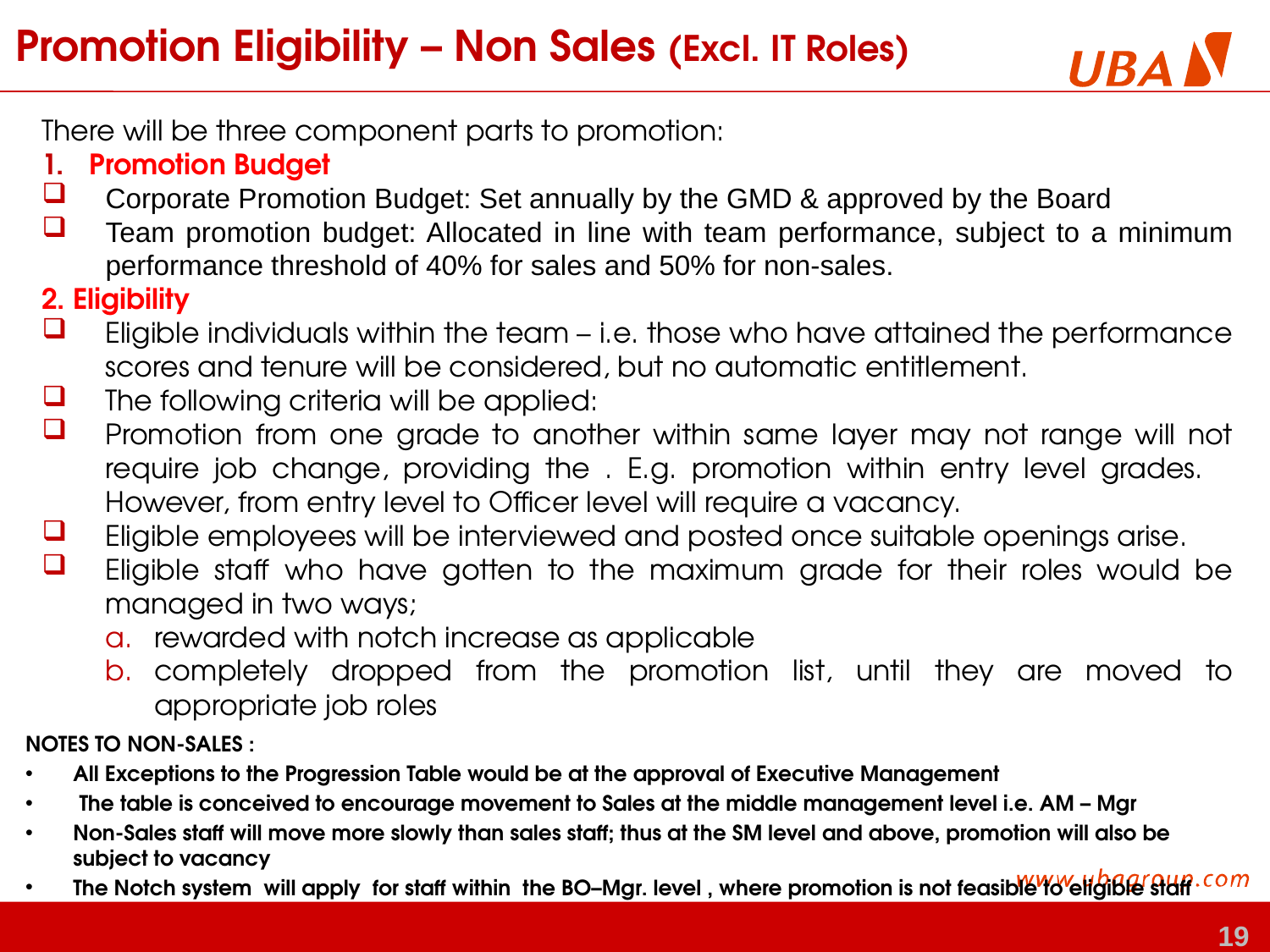

Promotion Eligibility – Non Sales (Excl. IT Roles)
There will be three component parts to promotion:
Promotion Budget
Corporate Promotion Budget: Set annually by the GMD & approved by the Board
Team promotion budget: Allocated in line with team performance, subject to a minimum performance threshold of 40% for sales and 50% for non-sales.
2. Eligibility
Eligible individuals within the team – i.e. those who have attained the performance scores and tenure will be considered, but no automatic entitlement.
The following criteria will be applied:
Promotion from one grade to another within same layer may not range will not require job change, providing the . E.g. promotion within entry level grades.   However, from entry level to Officer level will require a vacancy.
Eligible employees will be interviewed and posted once suitable openings arise.
Eligible staff who have gotten to the maximum grade for their roles would be managed in two ways;
rewarded with notch increase as applicable
completely dropped from the promotion list, until they are moved to appropriate job roles
NOTES TO NON-SALES :
All Exceptions to the Progression Table would be at the approval of Executive Management
 The table is conceived to encourage movement to Sales at the middle management level i.e. AM – Mgr
Non-Sales staff will move more slowly than sales staff; thus at the SM level and above, promotion will also be subject to vacancy
The Notch system  will apply  for staff within  the BO–Mgr. level , where promotion is not feasible to eligible staff